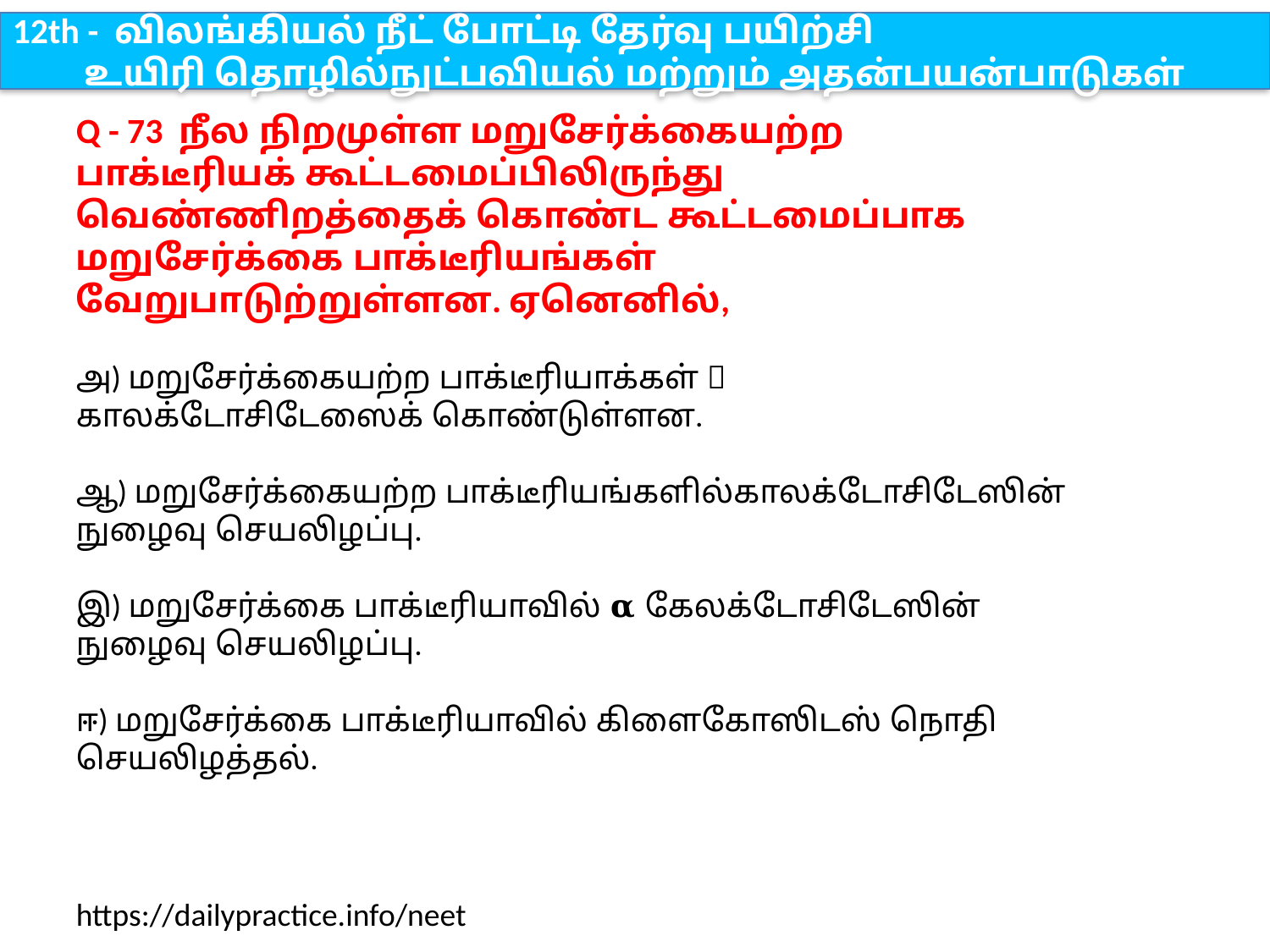

12th -  விலங்கியல் நீட் போட்டி தேர்வு பயிற்சி
உயிரி தொழில்நுட்பவியல் மற்றும் அதன்பயன்பாடுகள்

Q - 73  நீல நிறமுள்ள மறுசேர்க்கையற்ற பாக்டீரியக் கூட்டமைப்பிலிருந்து வெண்ணிறத்தைக் கொண்ட கூட்டமைப்பாக மறுசேர்க்கை பாக்டீரியங்கள் வேறுபாடுற்றுள்ளன. ஏனெனில்,

அ) மறுசேர்க்கையற்ற பாக்டீரியாக்கள் 𝛃 காலக்டோசிடேஸைக் கொண்டுள்ளன.

ஆ) மறுசேர்க்கையற்ற பாக்டீரியங்களில்காலக்டோசிடேஸின் நுழைவு செயலிழப்பு.

இ) மறுசேர்க்கை பாக்டீரியாவில் 𝛂 கேலக்டோசிடேஸின் நுழைவு செயலிழப்பு.

ஈ) மறுசேர்க்கை பாக்டீரியாவில் கிளைகோஸிடஸ் நொதி செயலிழத்தல்.
https://dailypractice.info/neet